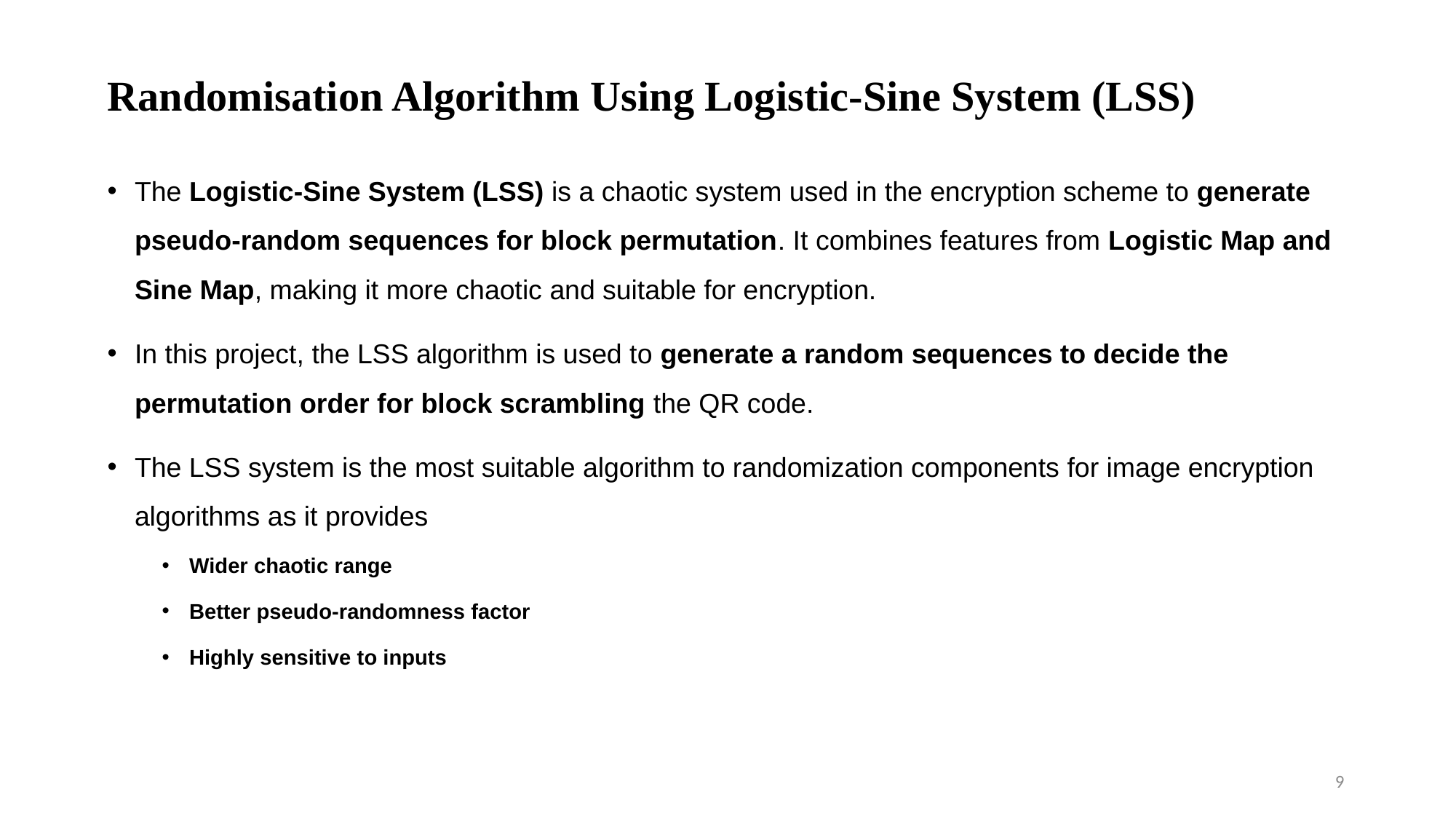

# Randomisation Algorithm Using Logistic-Sine System (LSS)
The Logistic-Sine System (LSS) is a chaotic system used in the encryption scheme to generate pseudo-random sequences for block permutation. It combines features from Logistic Map and Sine Map, making it more chaotic and suitable for encryption.
In this project, the LSS algorithm is used to generate a random sequences to decide the permutation order for block scrambling the QR code.
The LSS system is the most suitable algorithm to randomization components for image encryption algorithms as it provides
Wider chaotic range
Better pseudo-randomness factor
Highly sensitive to inputs

9